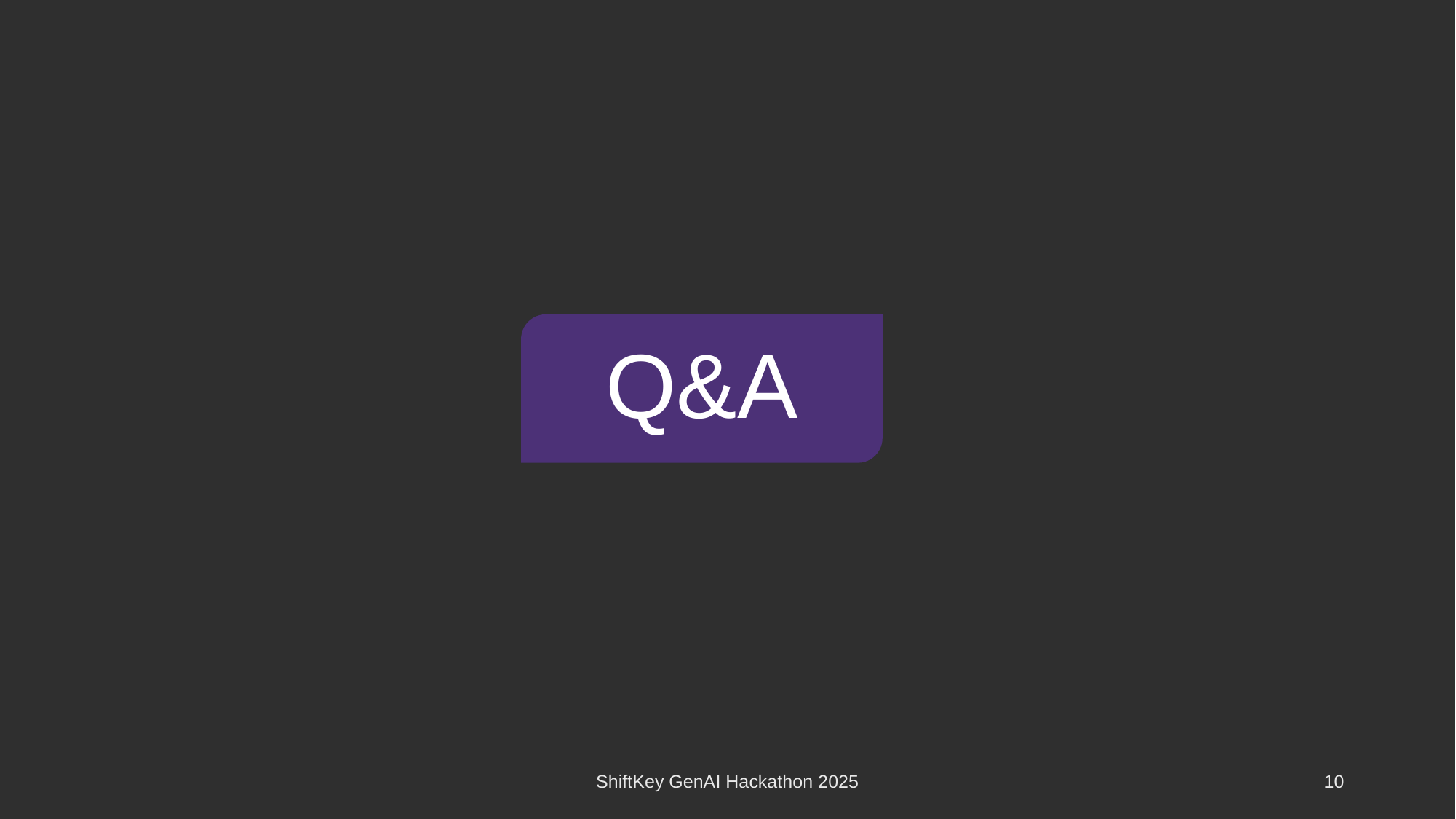

# Q&A

ShiftKey GenAI Hackathon 2025
10